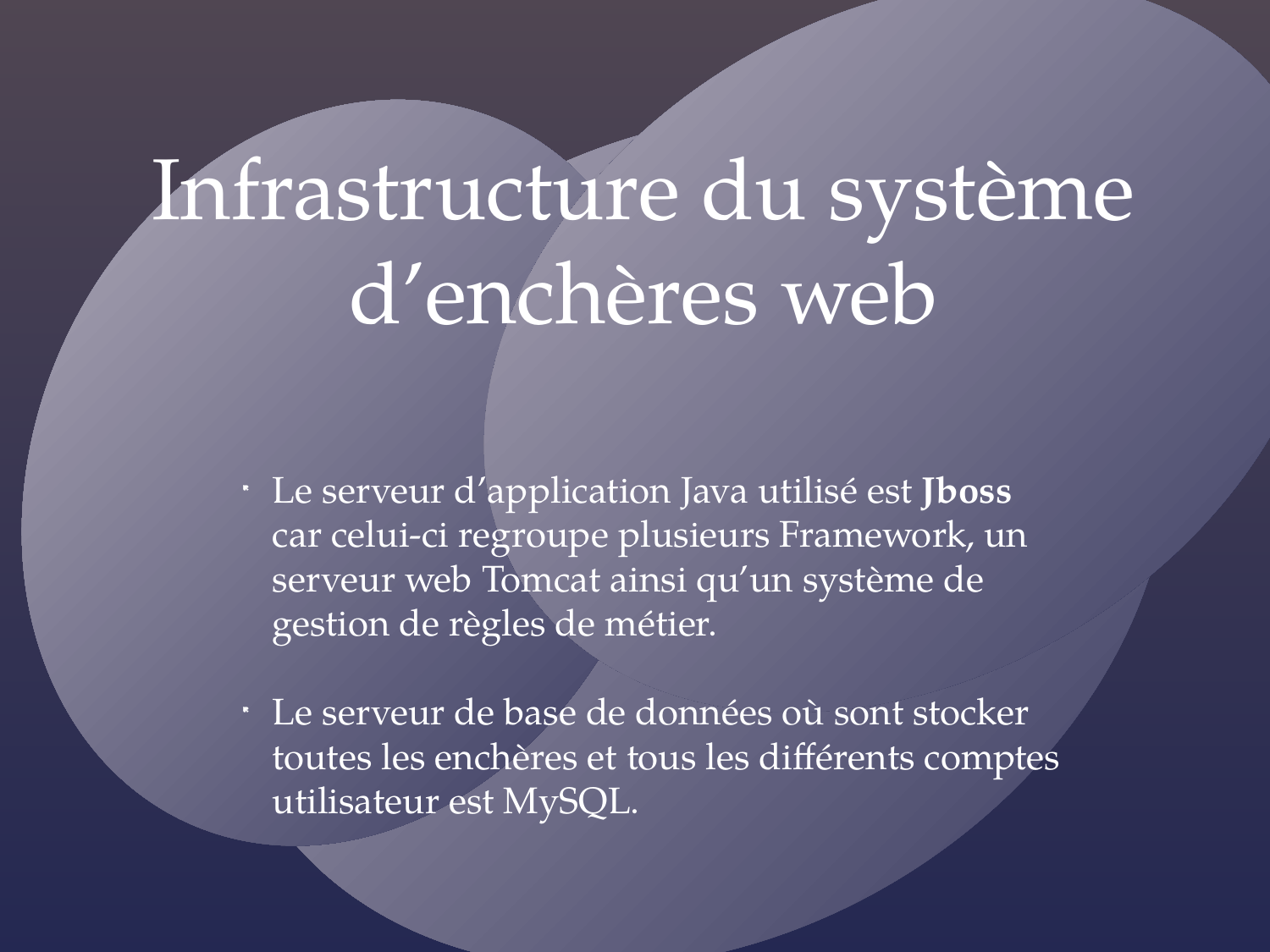

Infrastructure du système d’enchères web
Le serveur d’application Java utilisé est Jboss car celui-ci regroupe plusieurs Framework, un serveur web Tomcat ainsi qu’un système de gestion de règles de métier.

Le serveur de base de données où sont stocker toutes les enchères et tous les différents comptes utilisateur est MySQL.